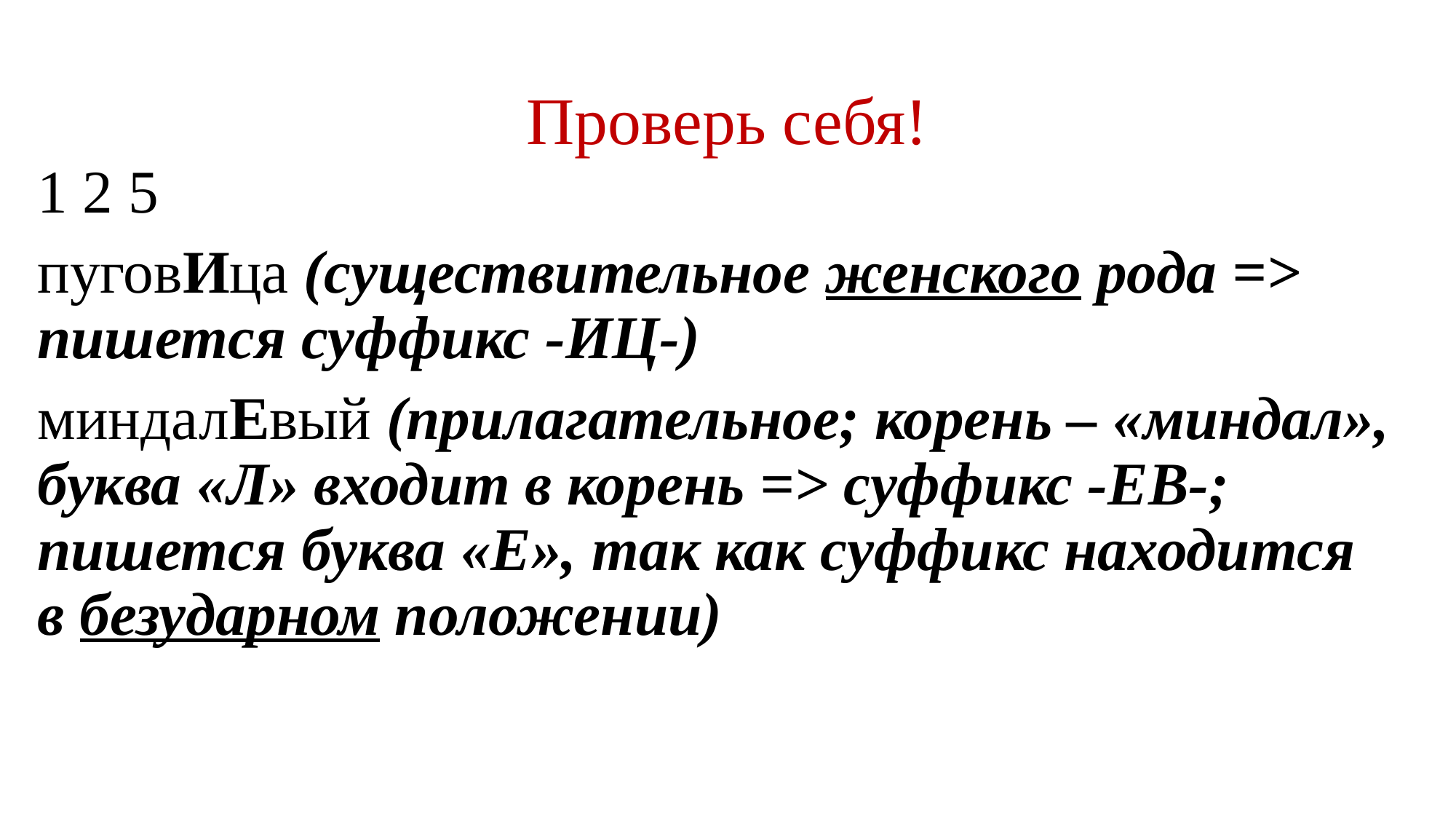

# Проверь себя!
1 2 5
пуговИца (существительное женского рода => пишется суффикс -ИЦ-)
миндалЕвый (прилагательное; корень – «миндал», буква «Л» входит в корень => суффикс -ЕВ-; пишется буква «Е», так как суффикс находится в безударном положении)